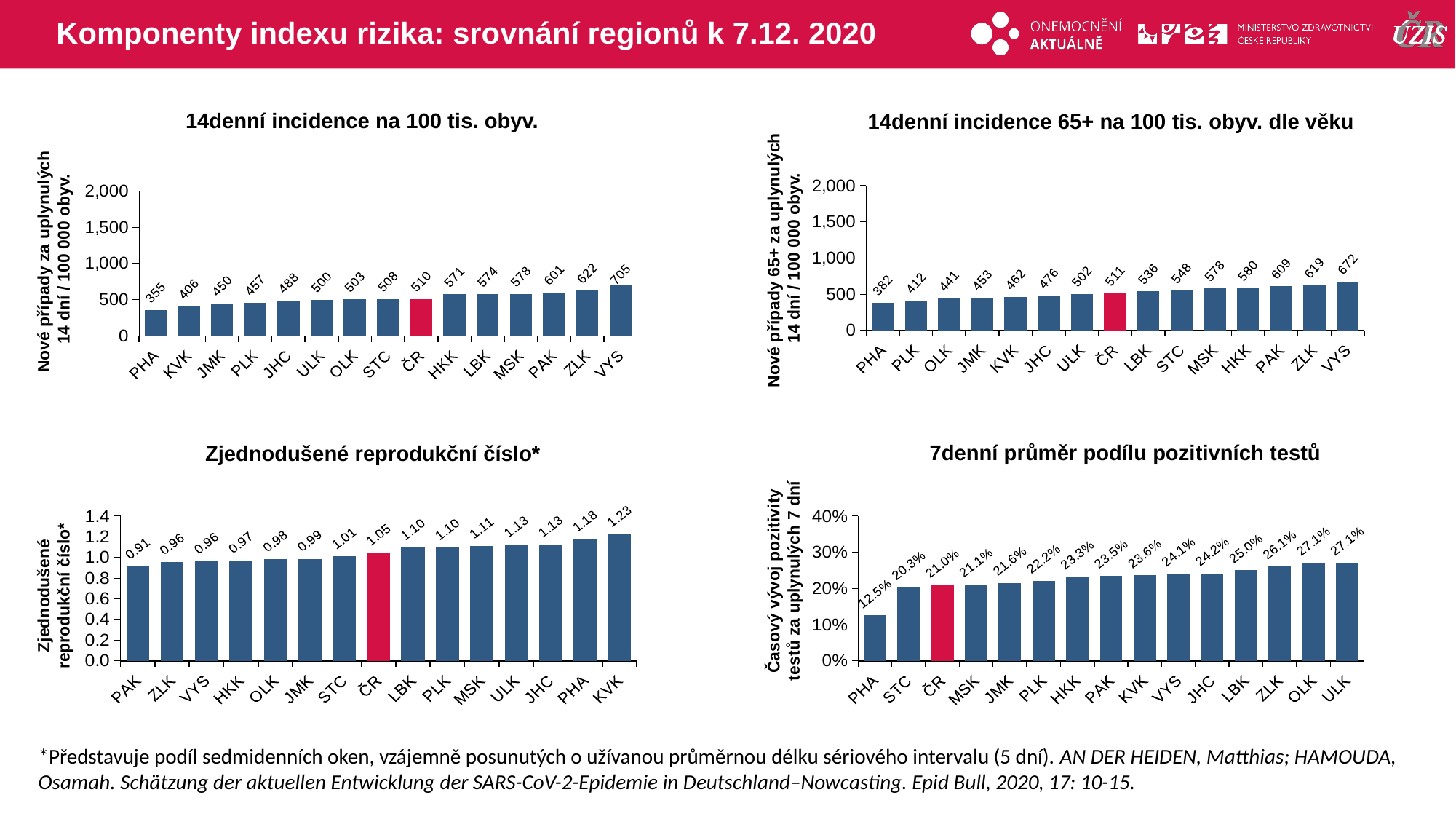

# Komponenty indexu rizika: srovnání regionů k 7.12. 2020
|  |  |
| --- | --- |
|  |  |
|  |  |
14denní incidence na 100 tis. obyv.
14denní incidence 65+ na 100 tis. obyv. dle věku

### Chart

| Category | incidence_65_14_100 |
|---|---|
| PHA | 381.8191952 |
| PLK | 411.8974016 |
| OLK | 440.6766716 |
| JMK | 452.6024641 |
| KVK | 461.9628435 |
| JHC | 476.363857 |
| ULK | 502.083243 |
| ČR | 511.2988651 |
| LBK | 536.1154984 |
| STC | 547.6399882 |
| MSK | 578.0034796 |
| HKK | 580.3679851 |
| PAK | 608.9456567 |
| ZLK | 618.927138 |
| VYS | 672.1577125 |

### Chart

| Category | incidence14_100 |
|---|---|
| PHA | 354.9861547 |
| KVK | 405.8860261 |
| JMK | 449.5846857 |
| PLK | 457.1969099 |
| JHC | 488.2911053 |
| ULK | 499.5340848 |
| OLK | 503.4690632 |
| STC | 507.8905324 |
| ČR | 509.9150088 |
| HKK | 571.379886 |
| LBK | 574.0494489 |
| MSK | 578.2402737 |
| PAK | 600.5793419 |
| ZLK | 621.9155272 |
| VYS | 705.1605196 |
Nové případy 65+ za uplynulých
14 dní / 100 000 obyv.
Nové případy za uplynulých
14 dní / 100 000 obyv.
7denní průměr podílu pozitivních testů
Zjednodušené reprodukční číslo*

### Chart

| Category | SimpleR |
|---|---|
| PAK | 0.913099041533 |
| ZLK | 0.955717488789 |
| VYS | 0.964943553178 |
| HKK | 0.969553450608 |
| OLK | 0.982870643827 |
| JMK | 0.987140695915 |
| STC | 1.010979485697 |
| ČR | 1.045543943542 |
| LBK | 1.097844112769 |
| PLK | 1.098373983739 |
| MSK | 1.113808801213 |
| ULK | 1.125065685759 |
| JHC | 1.126923076923 |
| PHA | 1.179378531073 |
| KVK | 1.225680933852 |

### Chart

| Category | pozit_perc_test |
|---|---|
| PHA | 0.12528132033 |
| STC | 0.203418405906 |
| ČR | 0.209575931852 |
| MSK | 0.211162255466 |
| JMK | 0.215577764929 |
| PLK | 0.221693468985 |
| HKK | 0.23278102664 |
| PAK | 0.235226337448 |
| KVK | 0.23604346197 |
| VYS | 0.240770941438 |
| JHC | 0.241868912002 |
| LBK | 0.250094446543 |
| ZLK | 0.260623662488 |
| OLK | 0.270657124268 |
| ULK | 0.270978357169 |
Časový vývoj pozitivity testů za uplynulých 7 dní
Zjednodušené reprodukční číslo*
*Představuje podíl sedmidenních oken, vzájemně posunutých o užívanou průměrnou délku sériového intervalu (5 dní). AN DER HEIDEN, Matthias; HAMOUDA, Osamah. Schätzung der aktuellen Entwicklung der SARS-CoV-2-Epidemie in Deutschland–Nowcasting. Epid Bull, 2020, 17: 10-15.